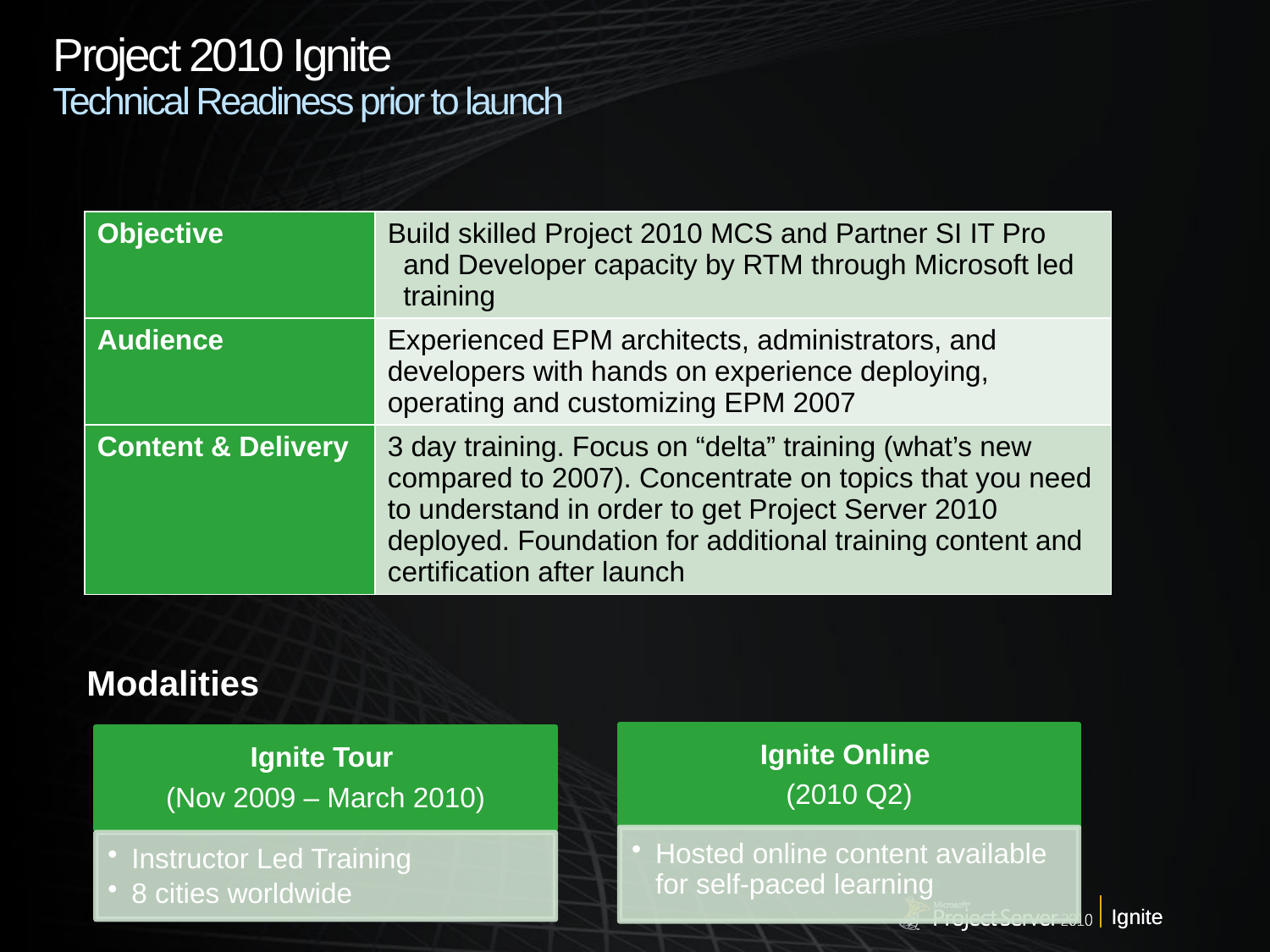

# Project 2010 Ignite Technical Readiness prior to launch
| Objective | Build skilled Project 2010 MCS and Partner SI IT Pro and Developer capacity by RTM through Microsoft led training |
| --- | --- |
| Audience | Experienced EPM architects, administrators, and developers with hands on experience deploying, operating and customizing EPM 2007 |
| Content & Delivery | 3 day training. Focus on “delta” training (what’s new compared to 2007). Concentrate on topics that you need to understand in order to get Project Server 2010 deployed. Foundation for additional training content and certification after launch |
Modalities
Ignite Tour
(Nov 2009 – March 2010)
Instructor Led Training
8 cities worldwide
Ignite Online
(2010 Q2)
Hosted online content available for self-paced learning